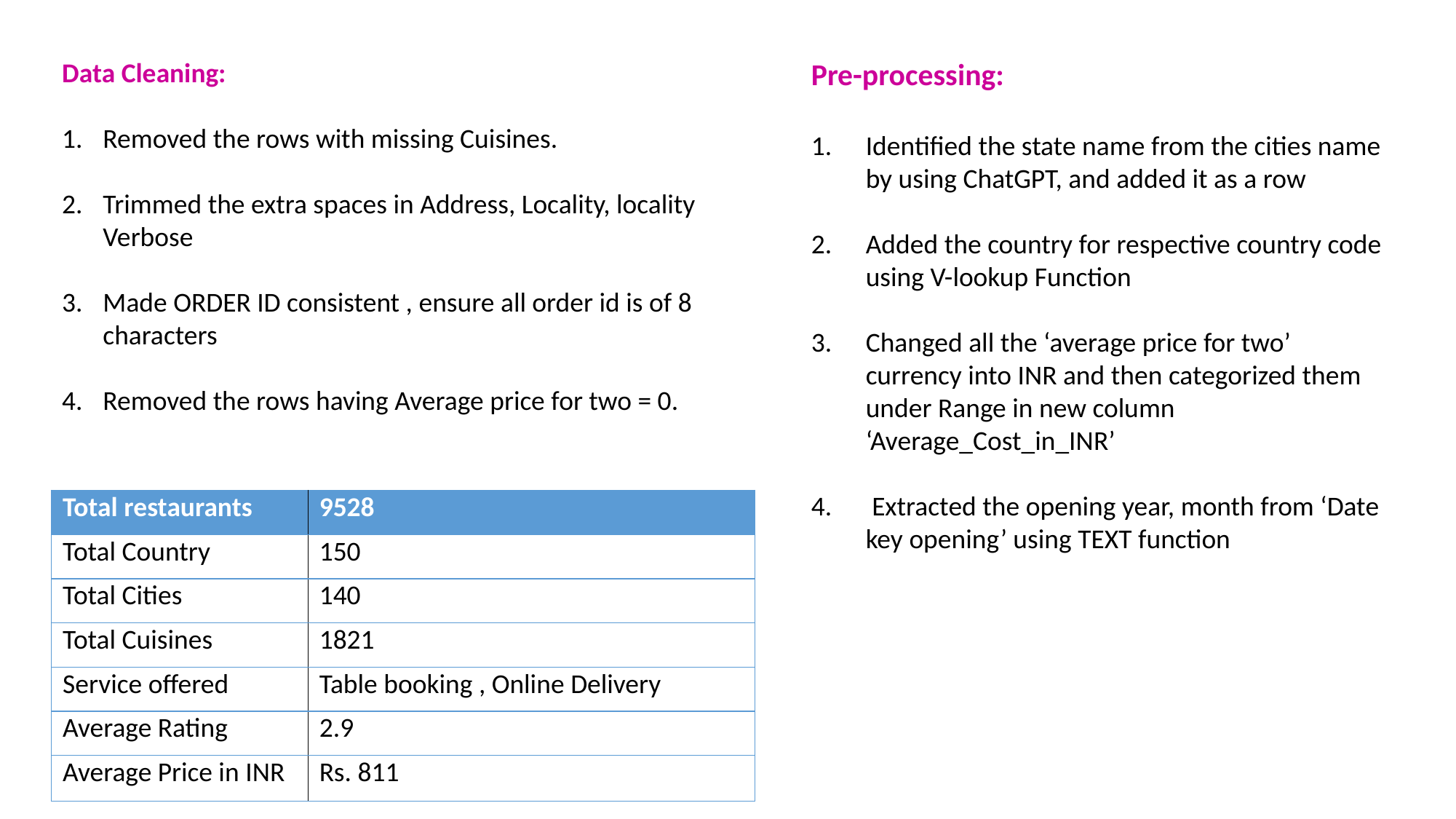

Data Cleaning:

Removed the rows with missing Cuisines.

Trimmed the extra spaces in Address, Locality, locality Verbose

Made ORDER ID consistent , ensure all order id is of 8 characters

Removed the rows having Average price for two = 0.

Pre-processing:

Identified the state name from the cities name by using ChatGPT, and added it as a row

Added the country for respective country code using V-lookup Function

Changed all the ‘average price for two’ currency into INR and then categorized them under Range in new column ‘Average_Cost_in_INR’

 Extracted the opening year, month from ‘Date key opening’ using TEXT function

| Total restaurants | 9528 |
| --- | --- |
| Total Country | 150 |
| Total Cities | 140 |
| Total Cuisines | 1821 |
| Service offered | Table booking , Online Delivery |
| Average Rating | 2.9 |
| Average Price in INR | Rs. 811 |